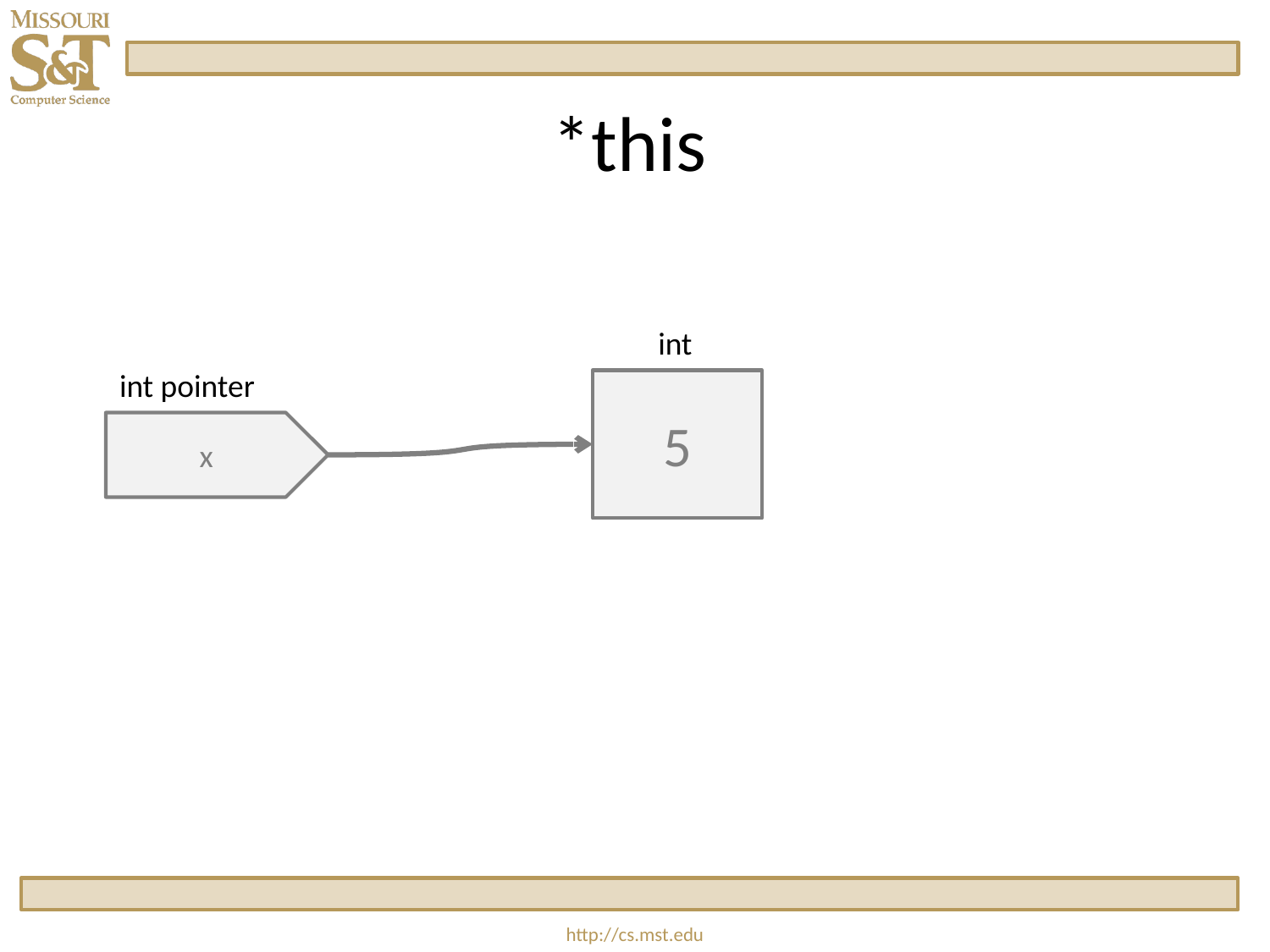

# *this
int
int pointer
5
x